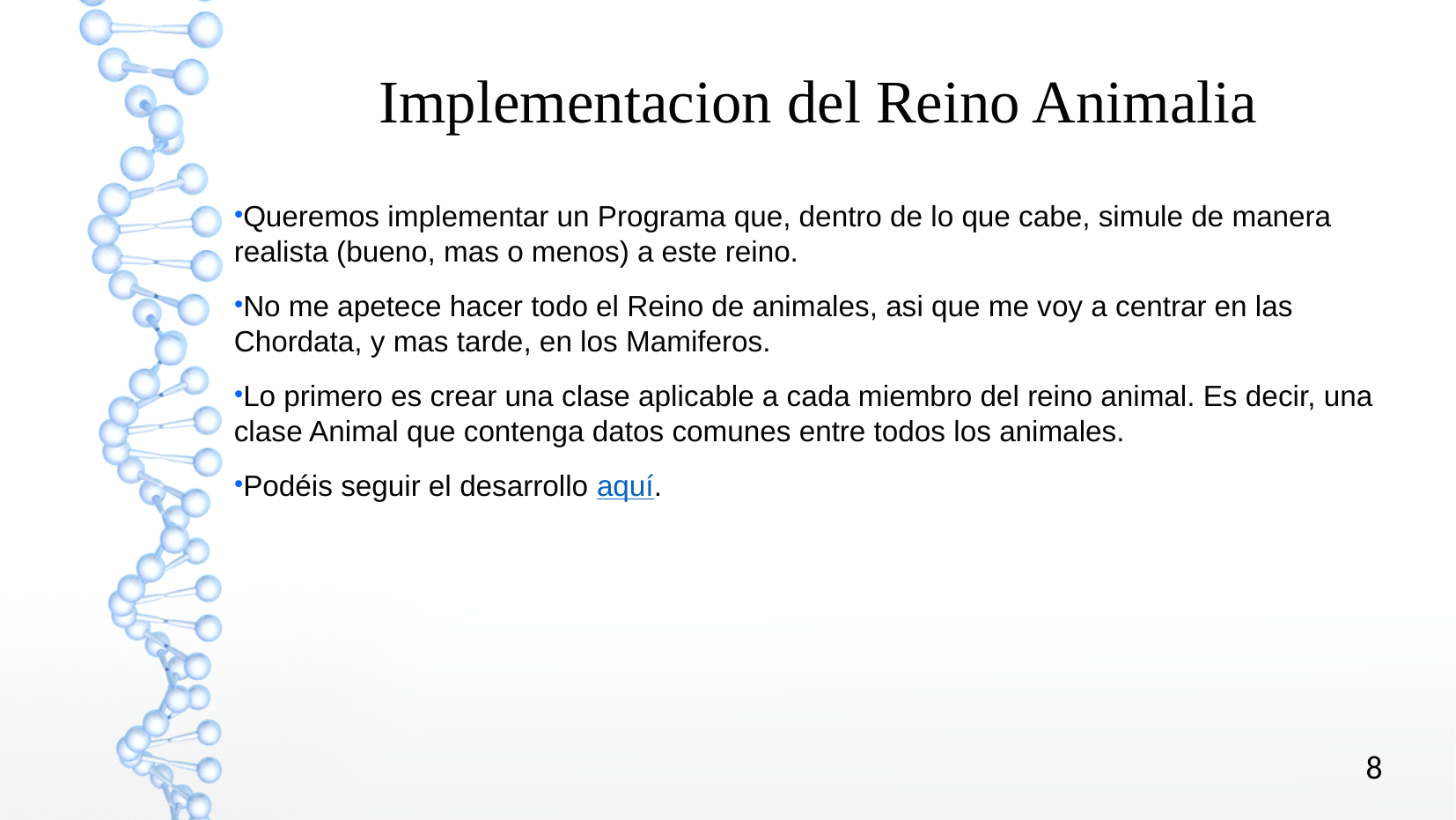

Implementacion del Reino Animalia
Queremos implementar un Programa que, dentro de lo que cabe, simule de manera realista (bueno, mas o menos) a este reino.
No me apetece hacer todo el Reino de animales, asi que me voy a centrar en las Chordata, y mas tarde, en los Mamiferos.
Lo primero es crear una clase aplicable a cada miembro del reino animal. Es decir, una clase Animal que contenga datos comunes entre todos los animales.
Podéis seguir el desarrollo aquí.
8